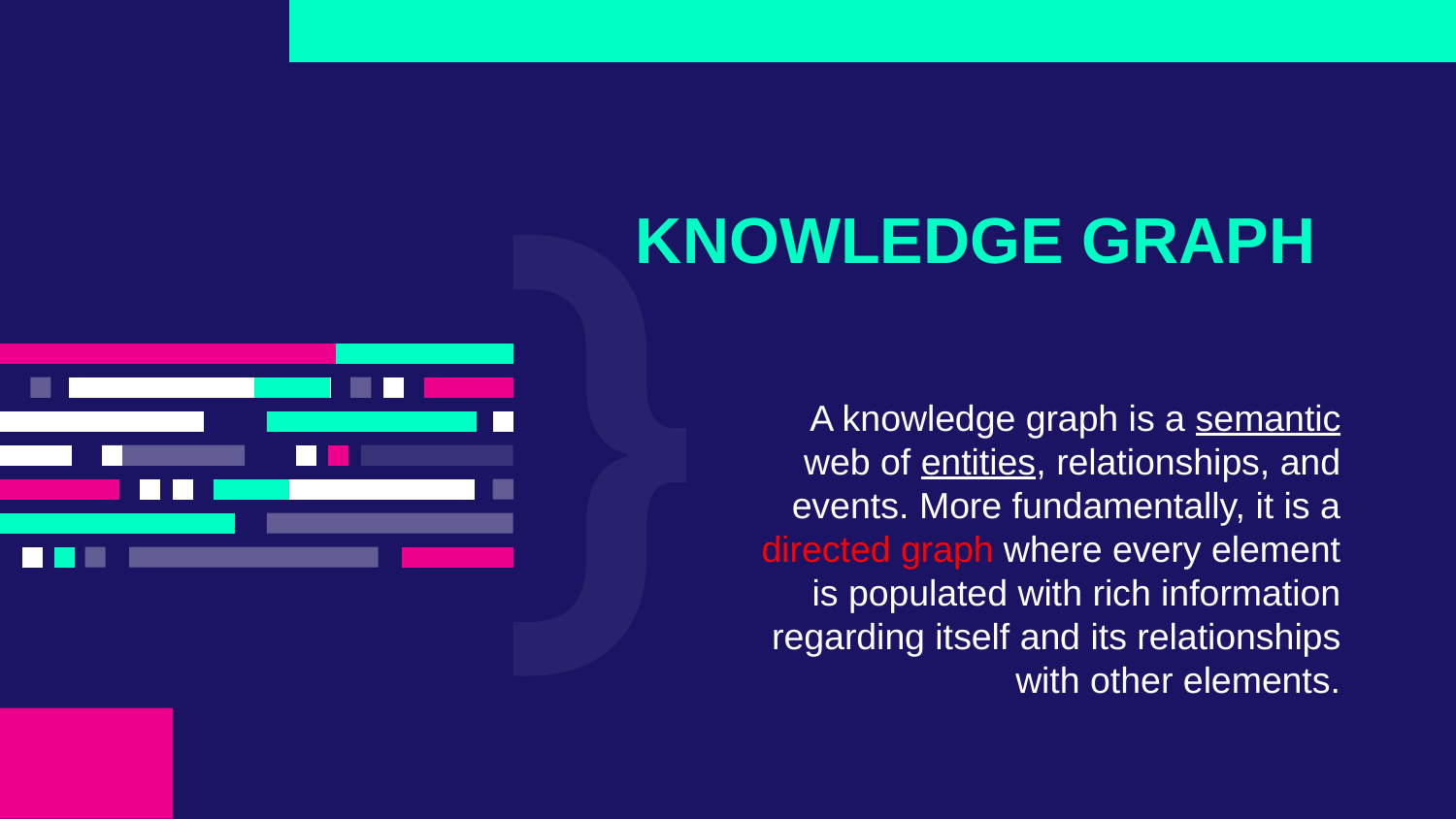

# KNOWLEDGE GRAPH
A knowledge graph is a semantic web of entities, relationships, and events. More fundamentally, it is a directed graph where every element is populated with rich information regarding itself and its relationships with other elements.